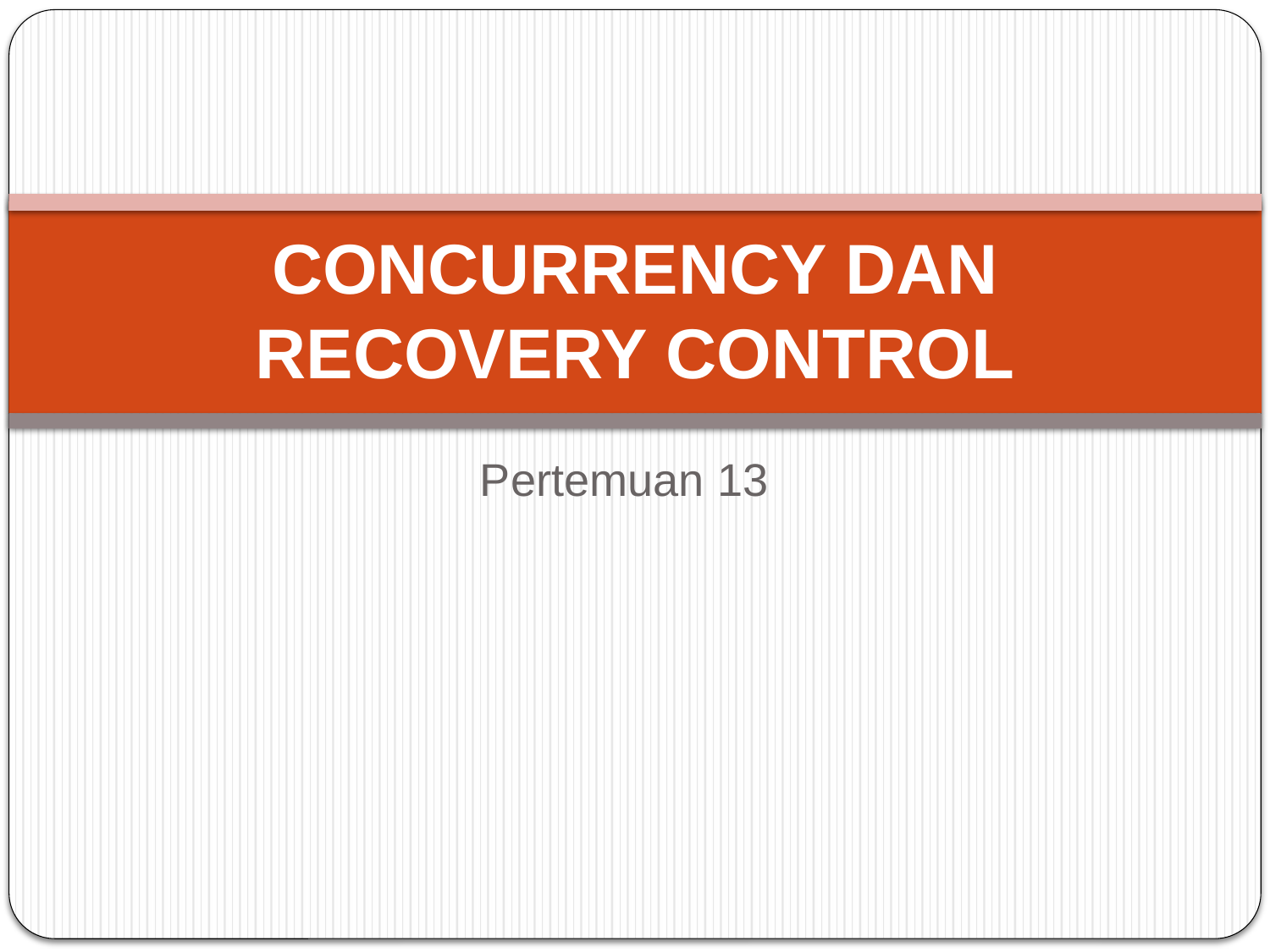

# CONCURRENCY DAN RECOVERY CONTROL
Pertemuan 13